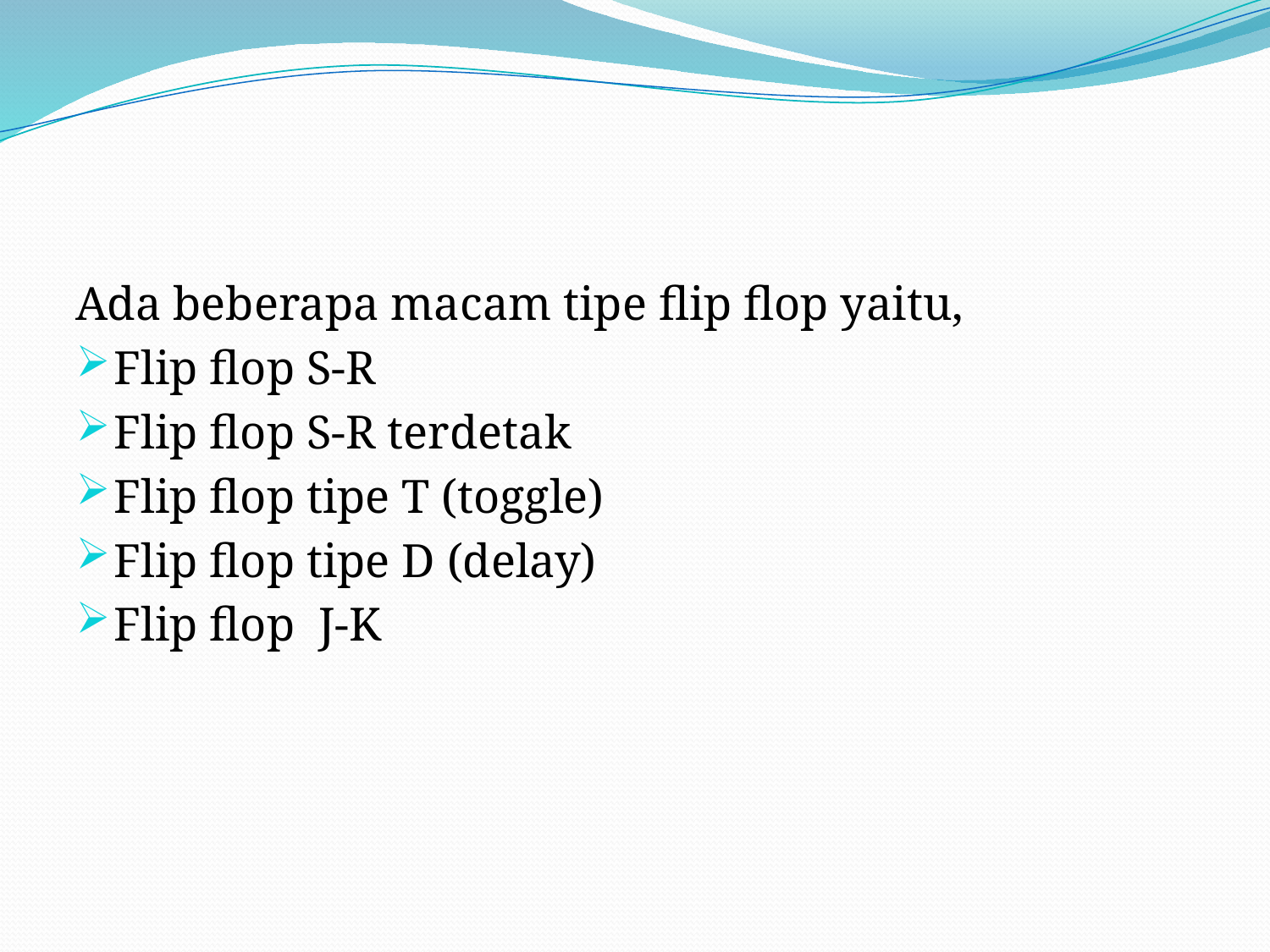

#
Ada beberapa macam tipe flip flop yaitu,
Flip flop S-R
Flip flop S-R terdetak
Flip flop tipe T (toggle)
Flip flop tipe D (delay)
Flip flop  J-K